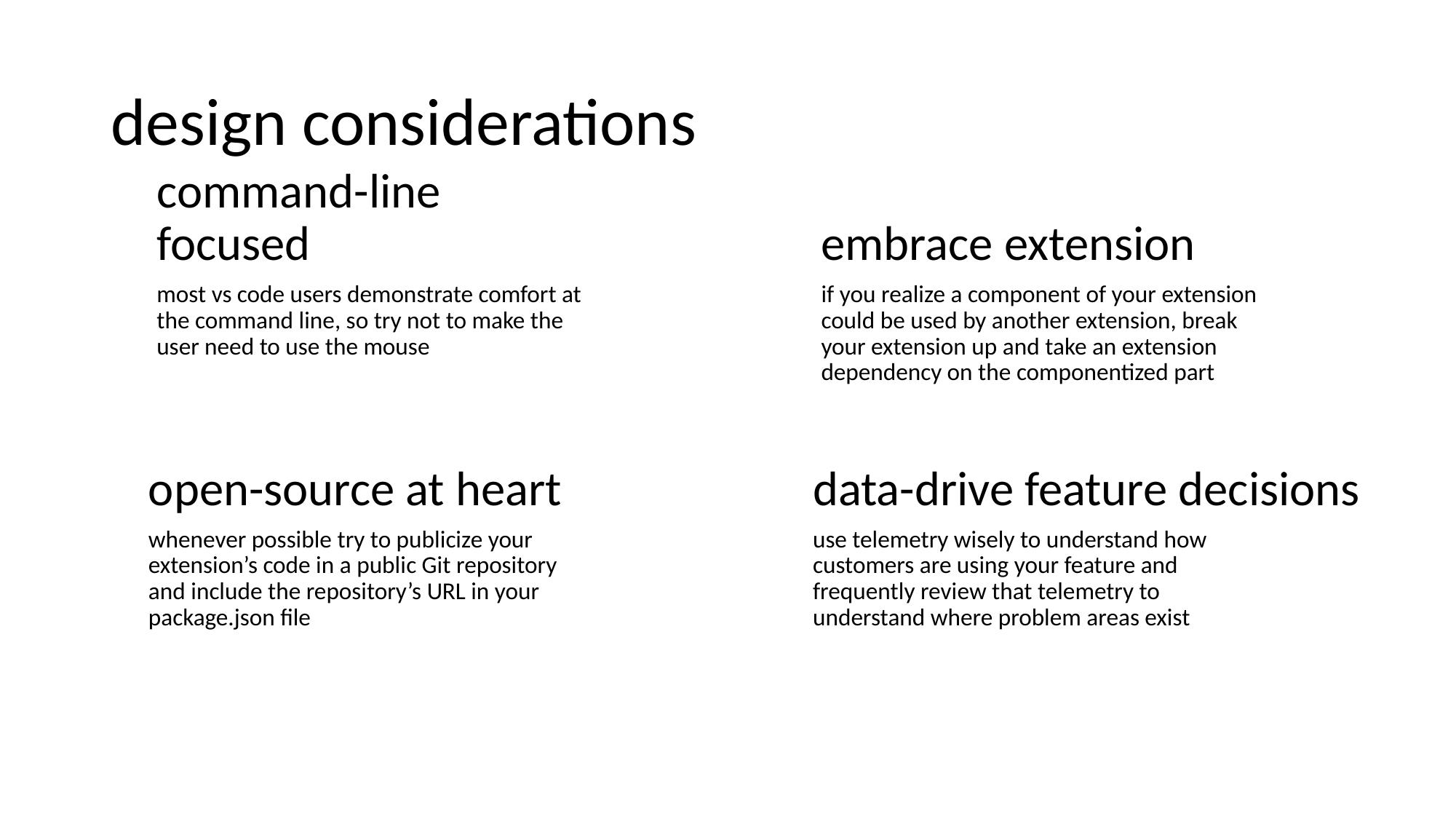

design considerations
# command-line focused
embrace extension
most vs code users demonstrate comfort at the command line, so try not to make the user need to use the mouse
if you realize a component of your extension could be used by another extension, break your extension up and take an extension dependency on the componentized part
open-source at heart
data-drive feature decisions
whenever possible try to publicize your extension’s code in a public Git repository and include the repository’s URL in your package.json file
use telemetry wisely to understand how customers are using your feature and frequently review that telemetry to understand where problem areas exist